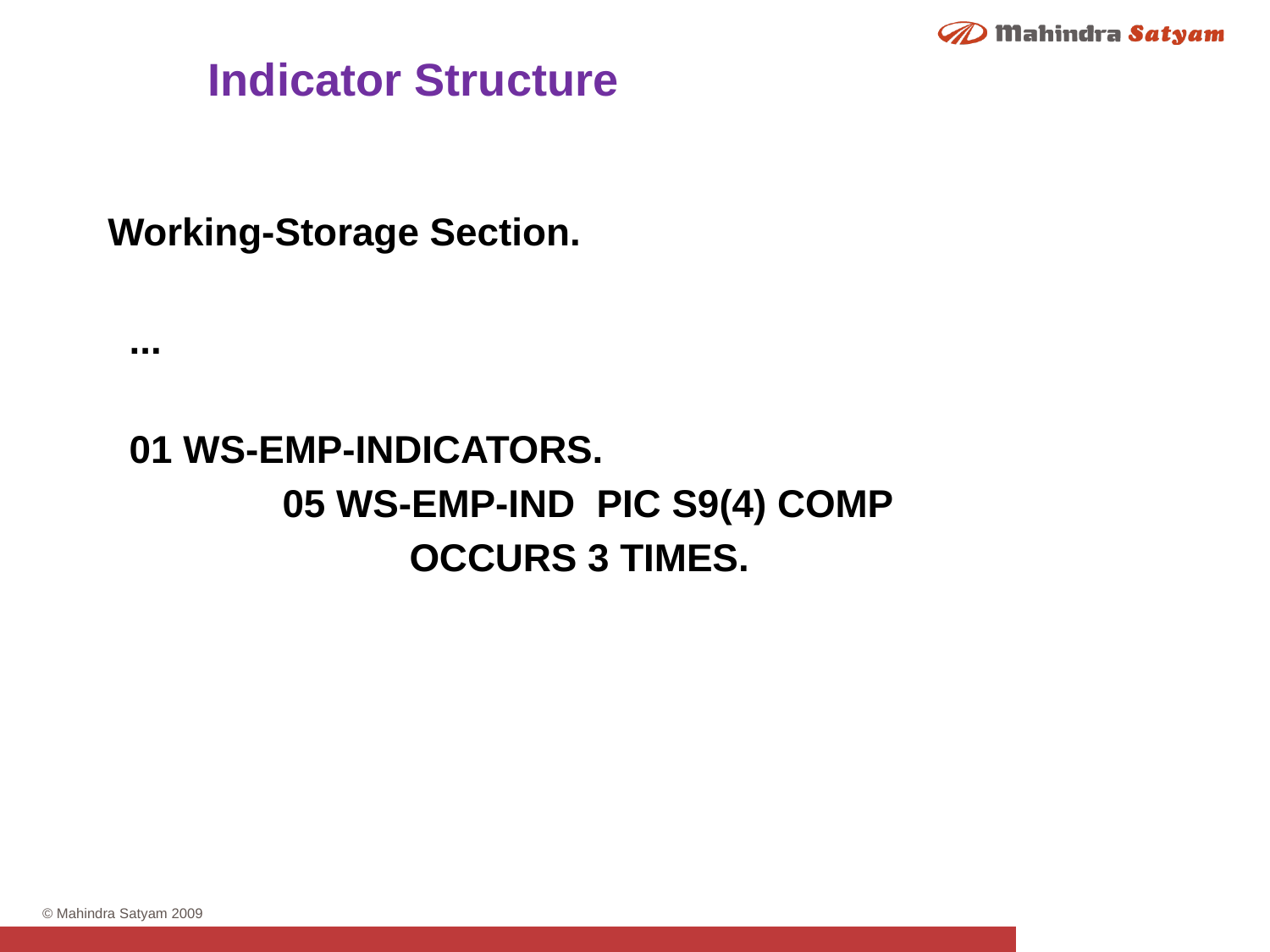

Indicator Structure
Working-Storage Section.

  ...

  01 WS-EMP-INDICATORS.
		05 WS-EMP-IND  PIC S9(4) COMP
			OCCURS 3 TIMES.